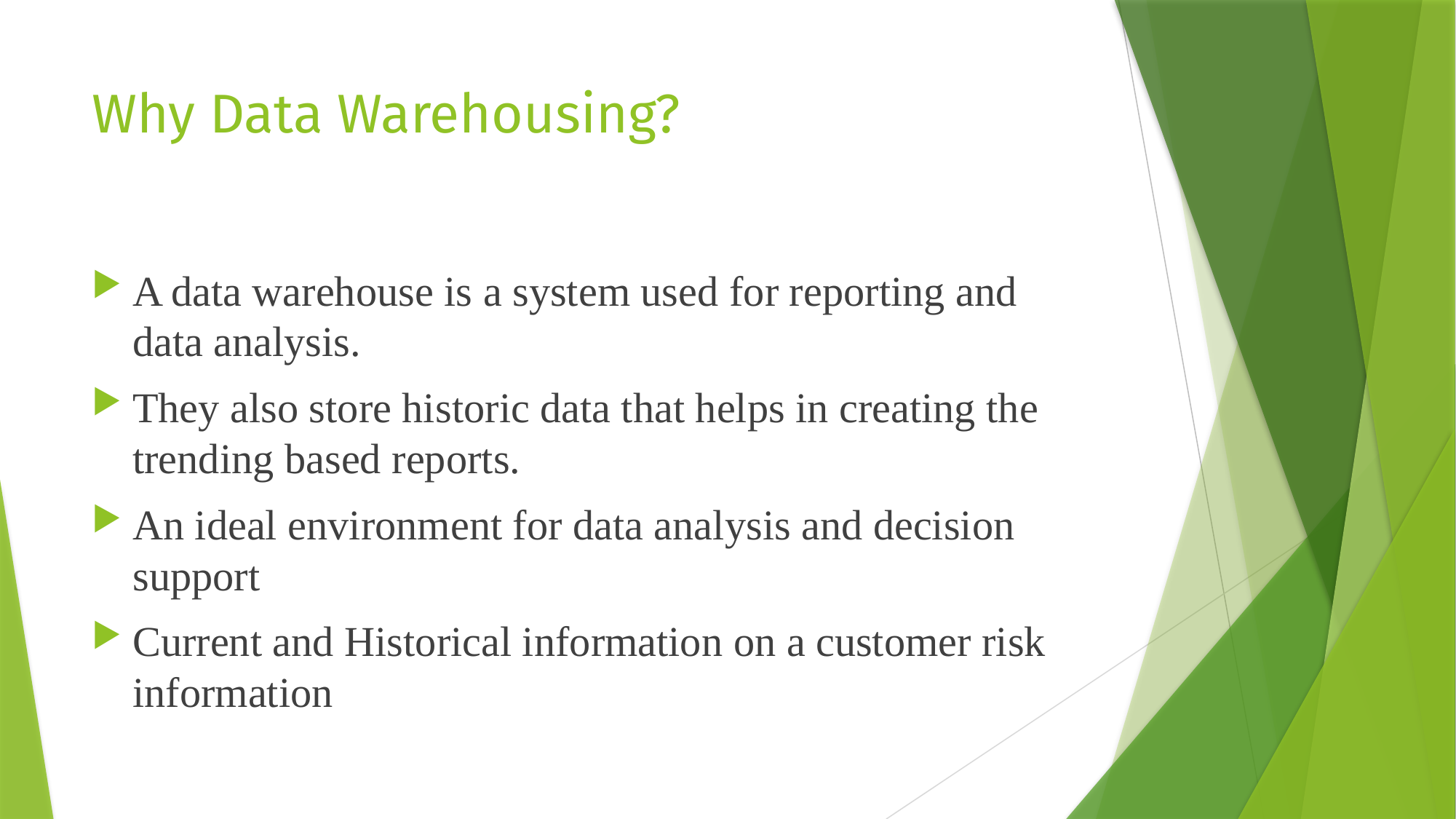

# Why Data Warehousing?
A data warehouse is a system used for reporting and data analysis.
They also store historic data that helps in creating the trending based reports.
An ideal environment for data analysis and decision support
Current and Historical information on a customer risk information